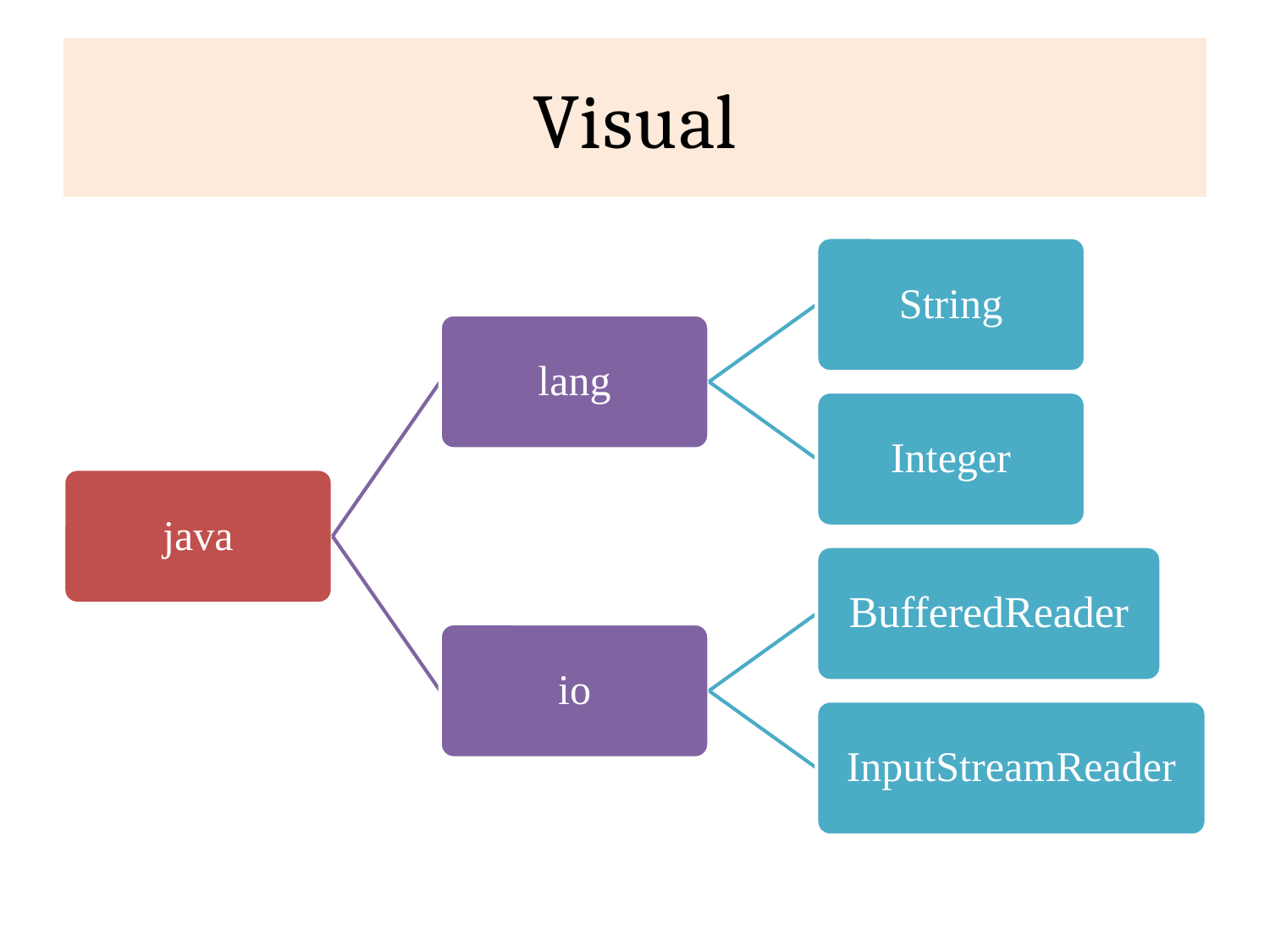

# Visual
java

lang

String

Integer

io

BufferedReader

InputStreamReader